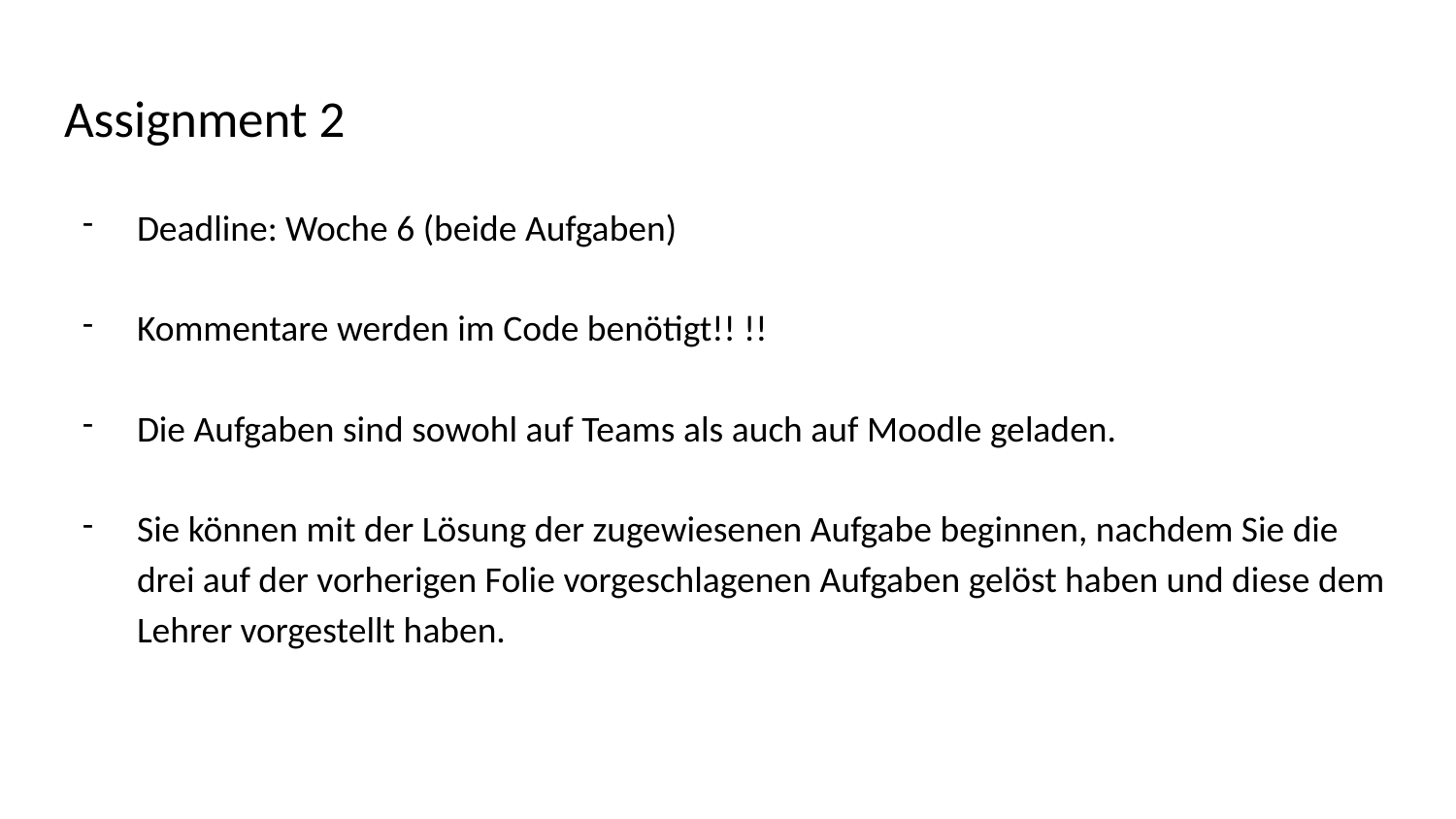

# Assignment 2
Deadline: Woche 6 (beide Aufgaben)

Kommentare werden im Code benötigt!! !!

Die Aufgaben sind sowohl auf Teams als auch auf Moodle geladen.

Sie können mit der Lösung der zugewiesenen Aufgabe beginnen, nachdem Sie die drei auf der vorherigen Folie vorgeschlagenen Aufgaben gelöst haben und diese dem Lehrer vorgestellt haben.